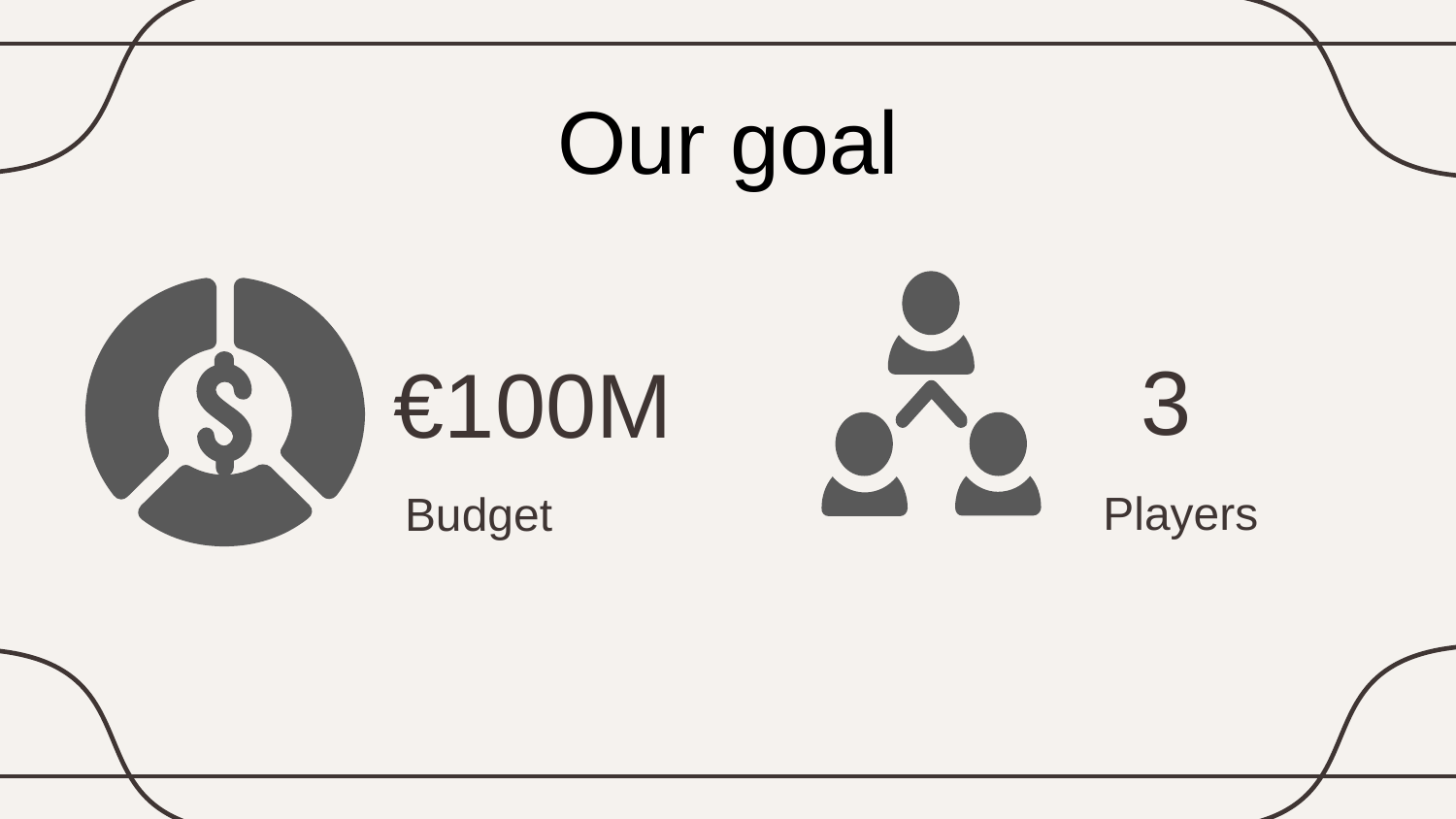

# Our goal

3
€100M
Budget
Players